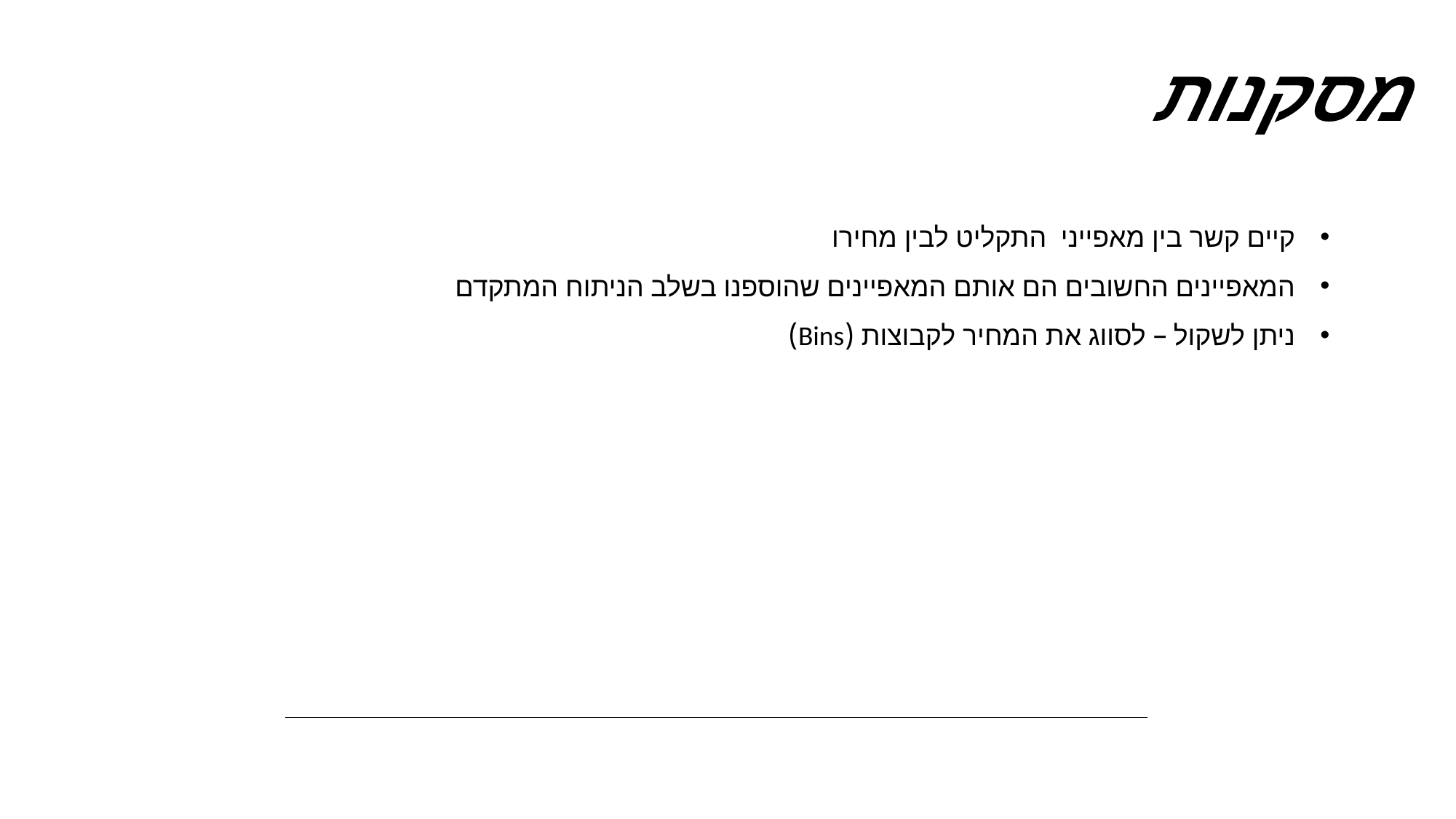

מסקנות
קיים קשר בין מאפייני  התקליט לבין מחירו
המאפיינים החשובים הם אותם המאפיינים שהוספנו בשלב הניתוח המתקדם
ניתן לשקול – לסווג את המחיר לקבוצות (Bins)